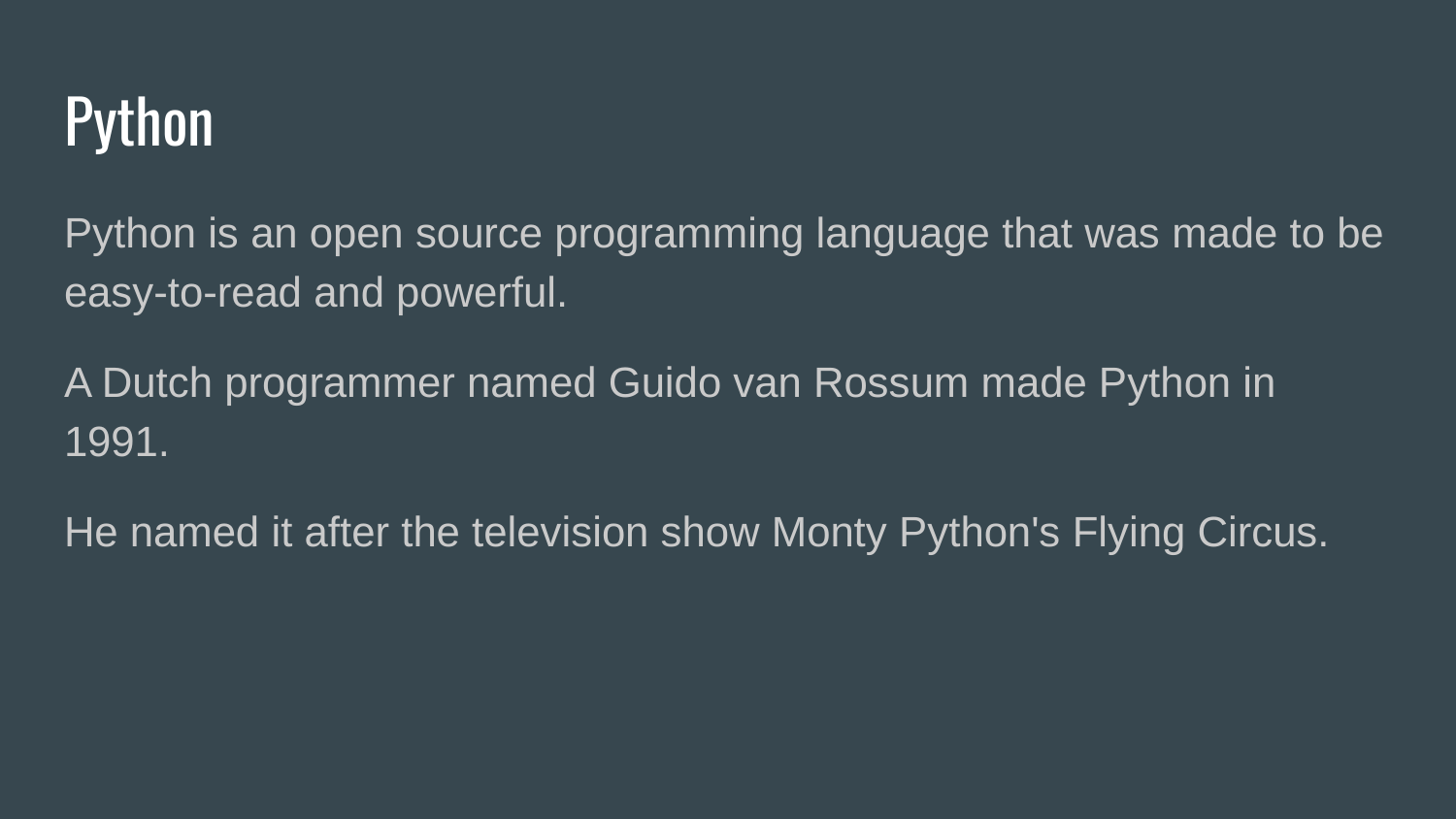

# Python
Python is an open source programming language that was made to be easy-to-read and powerful.
A Dutch programmer named Guido van Rossum made Python in 1991.
He named it after the television show Monty Python's Flying Circus.